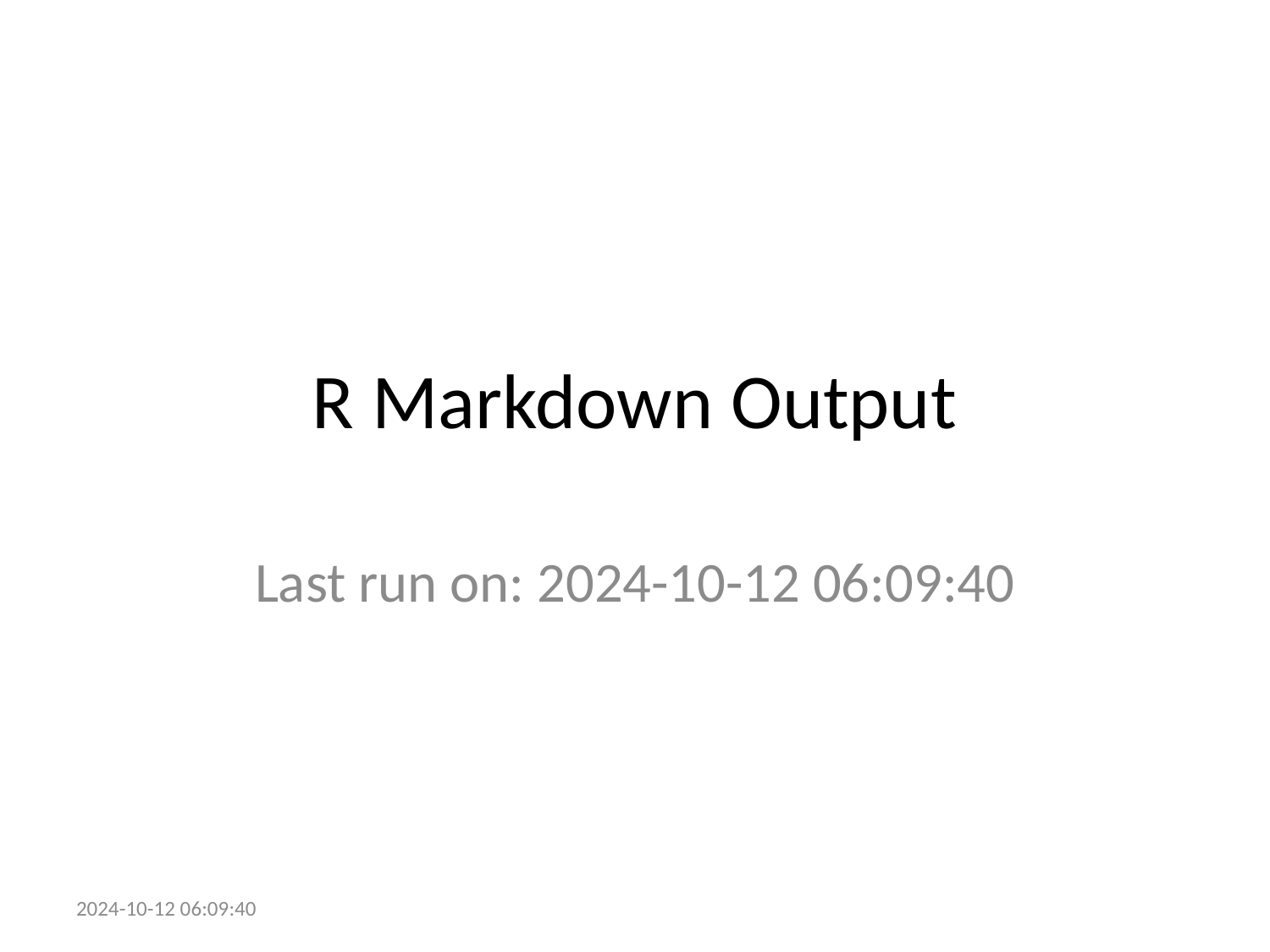

# R Markdown Output
Last run on: 2024-10-12 06:09:40
2024-10-12 06:09:40